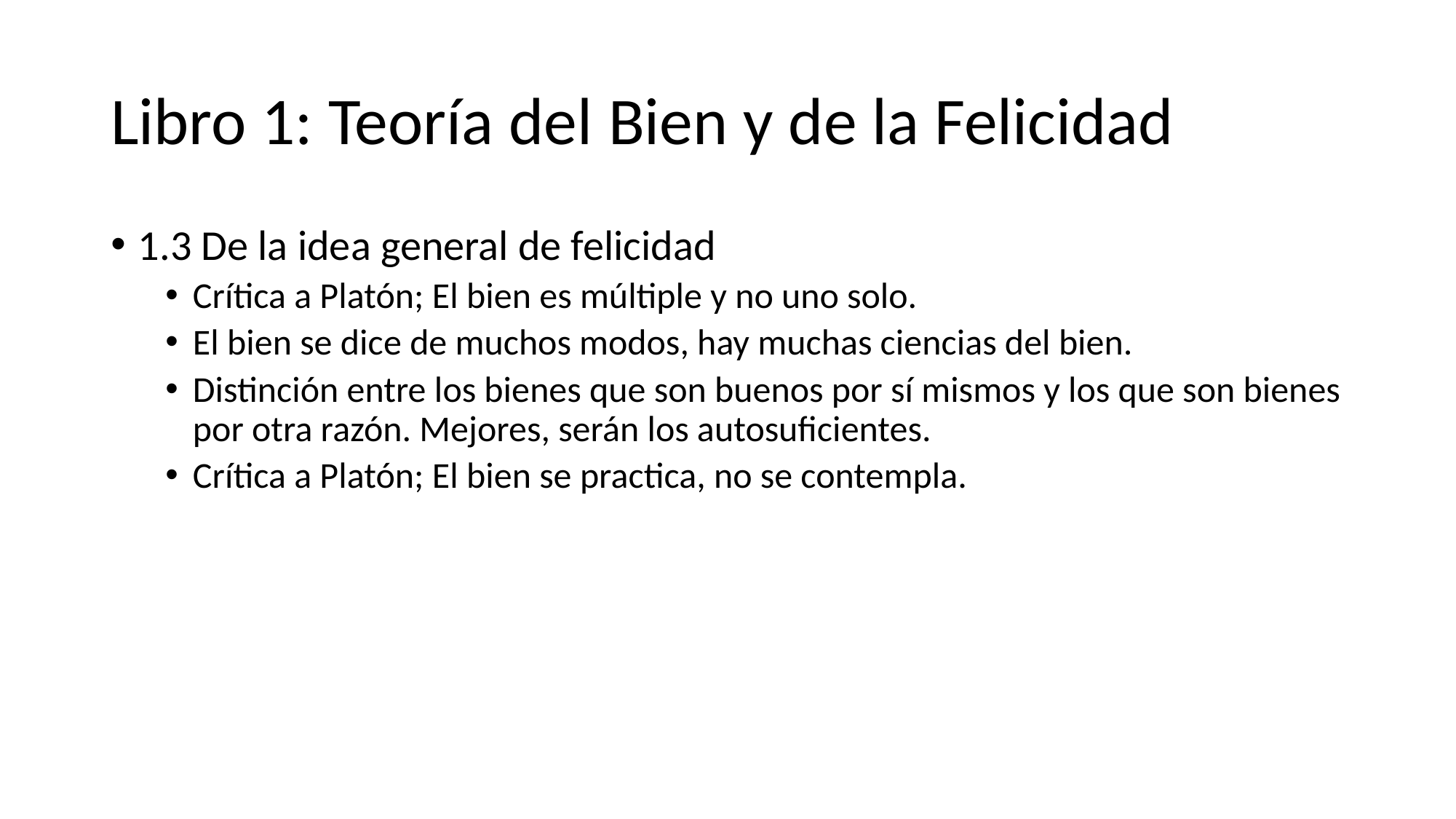

# Libro 1: Teoría del Bien y de la Felicidad
1.3 De la idea general de felicidad
Crítica a Platón; El bien es múltiple y no uno solo.
El bien se dice de muchos modos, hay muchas ciencias del bien.
Distinción entre los bienes que son buenos por sí mismos y los que son bienes por otra razón. Mejores, serán los autosuficientes.
Crítica a Platón; El bien se practica, no se contempla.